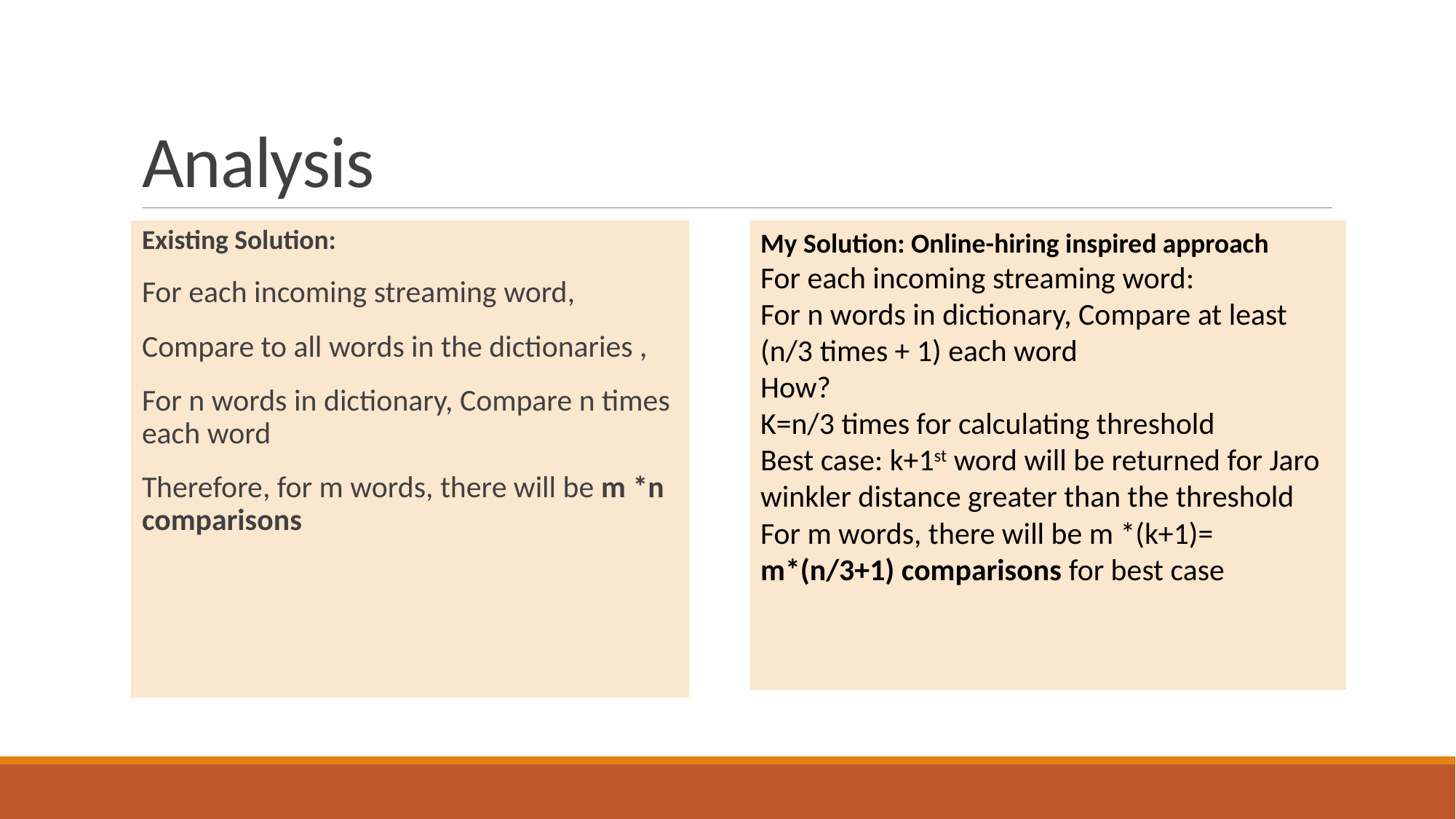

# Analysis

Existing Solution:
For each incoming streaming word,
Compare to all words in the dictionaries ,
For n words in dictionary, Compare n times each word
Therefore, for m words, there will be m *n comparisons

My Solution: Online-hiring inspired approach
For each incoming streaming word:
For n words in dictionary, Compare at least (n/3 times + 1) each word
How?
K=n/3 times for calculating threshold
Best case: k+1st word will be returned for Jaro winkler distance greater than the threshold
For m words, there will be m *(k+1)= m*(n/3+1) comparisons for best case